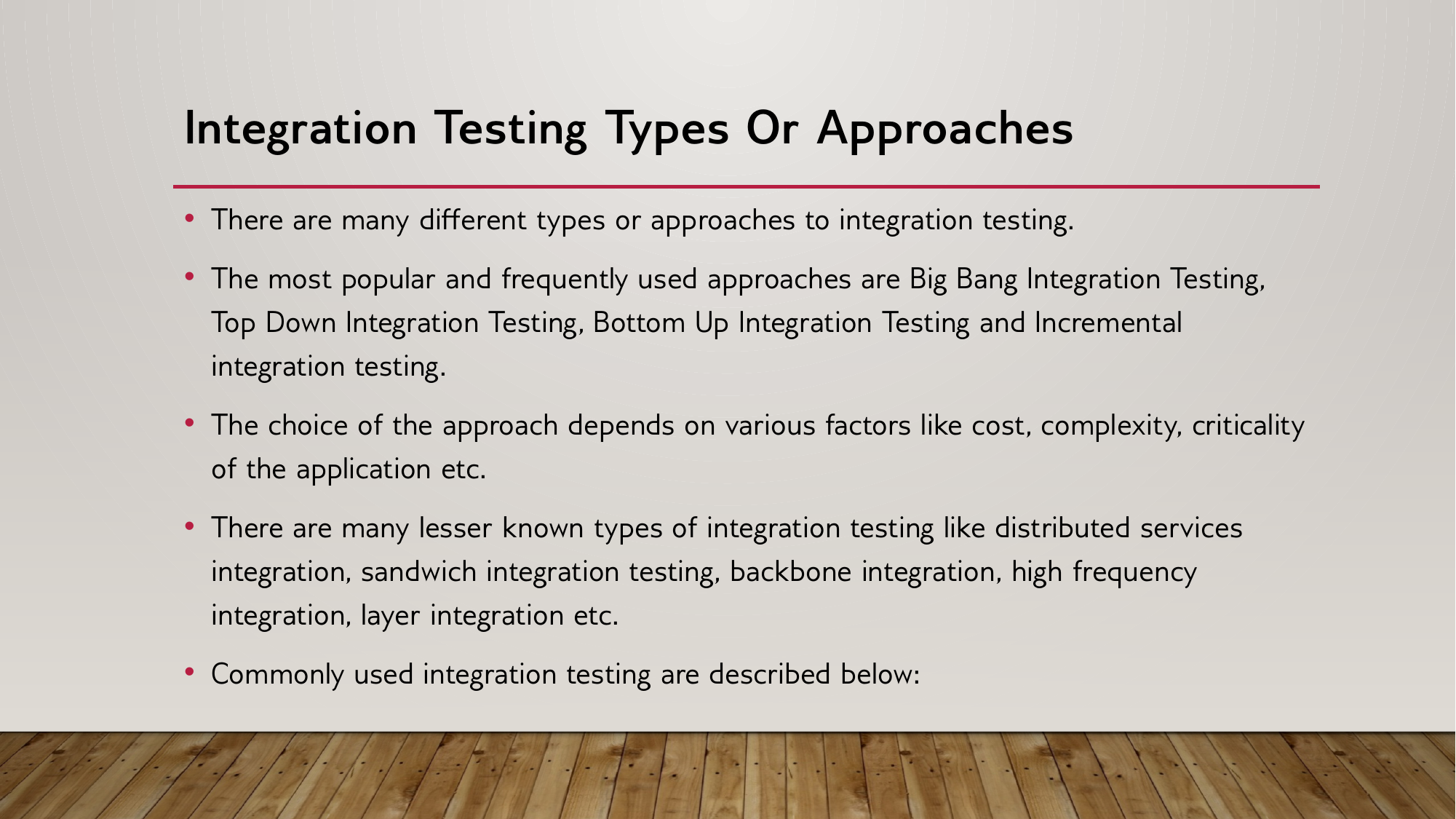

# Integration Testing Types Or Approaches
There are many different types or approaches to integration testing.
The most popular and frequently used approaches are Big Bang Integration Testing, Top Down Integration Testing, Bottom Up Integration Testing and Incremental integration testing.
The choice of the approach depends on various factors like cost, complexity, criticality of the application etc.
There are many lesser known types of integration testing like distributed services integration, sandwich integration testing, backbone integration, high frequency integration, layer integration etc.
Commonly used integration testing are described below: